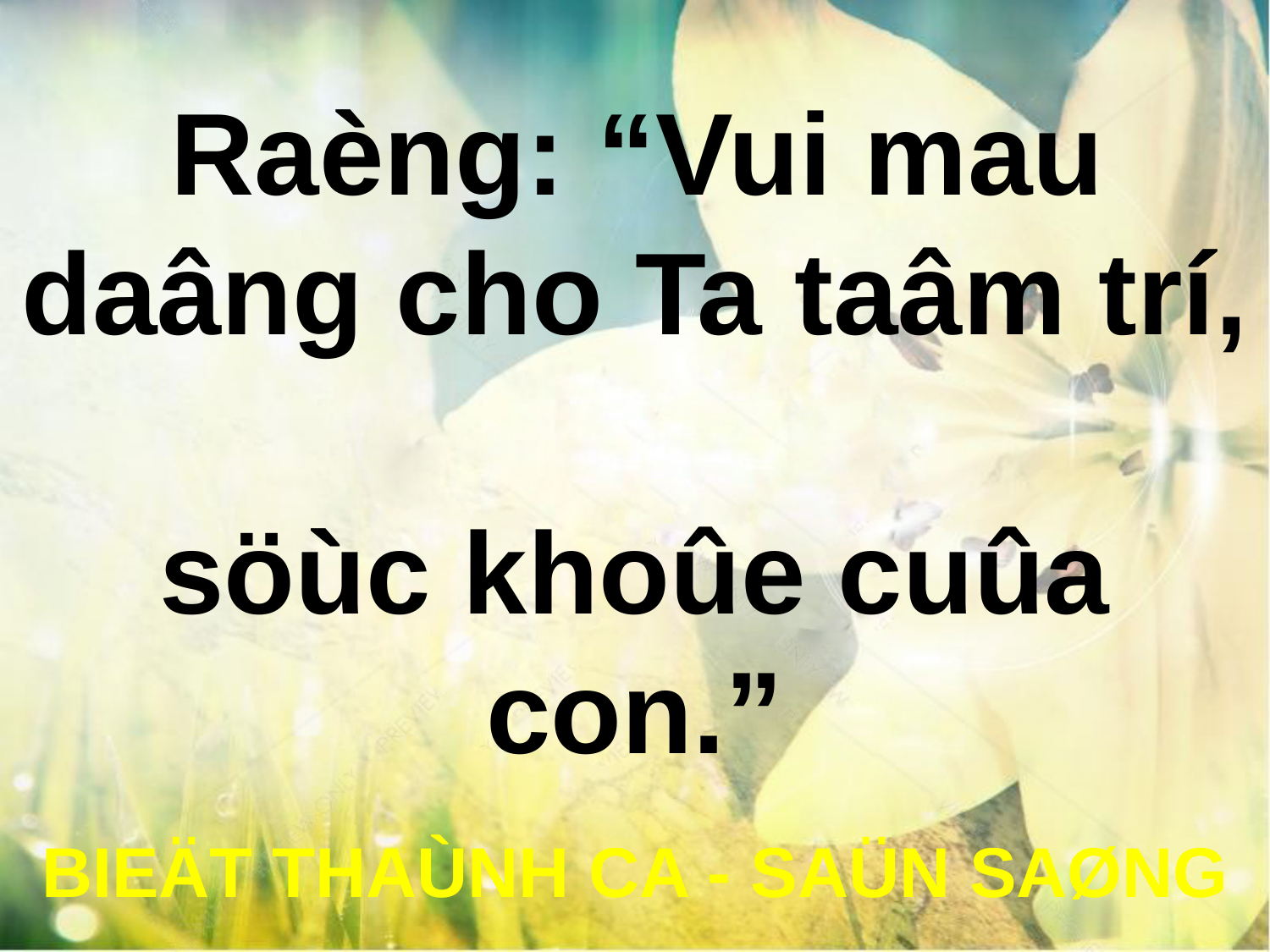

Raèng: “Vui mau
daâng cho Ta taâm trí,
söùc khoûe cuûa con.”
BIEÄT THAÙNH CA - SAÜN SAØNG